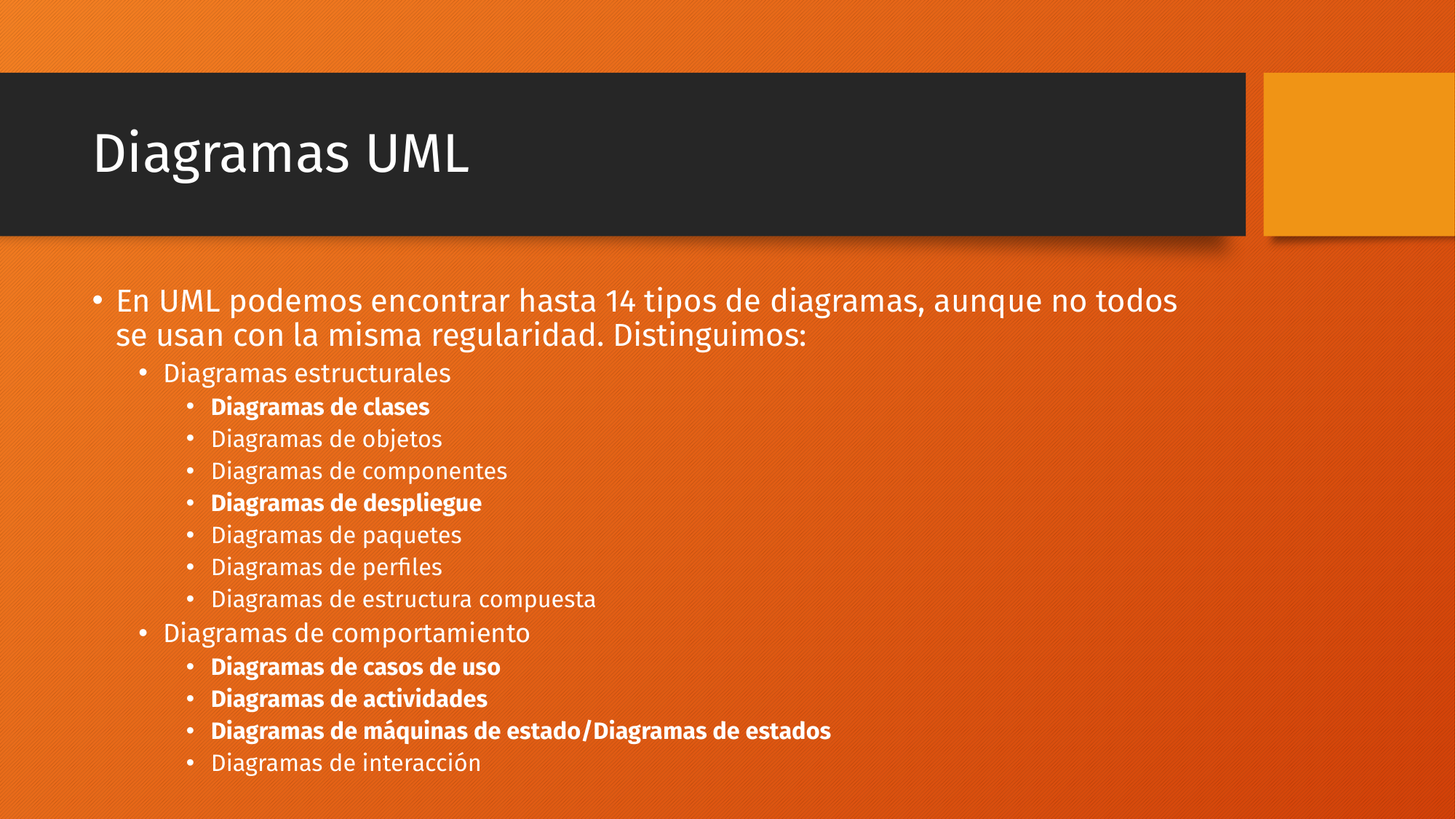

# Diagramas UML
En UML podemos encontrar hasta 14 tipos de diagramas, aunque no todos se usan con la misma regularidad. Distinguimos:
Diagramas estructurales
Diagramas de clases
Diagramas de objetos
Diagramas de componentes
Diagramas de despliegue
Diagramas de paquetes
Diagramas de perfiles
Diagramas de estructura compuesta
Diagramas de comportamiento
Diagramas de casos de uso
Diagramas de actividades
Diagramas de máquinas de estado/Diagramas de estados
Diagramas de interacción